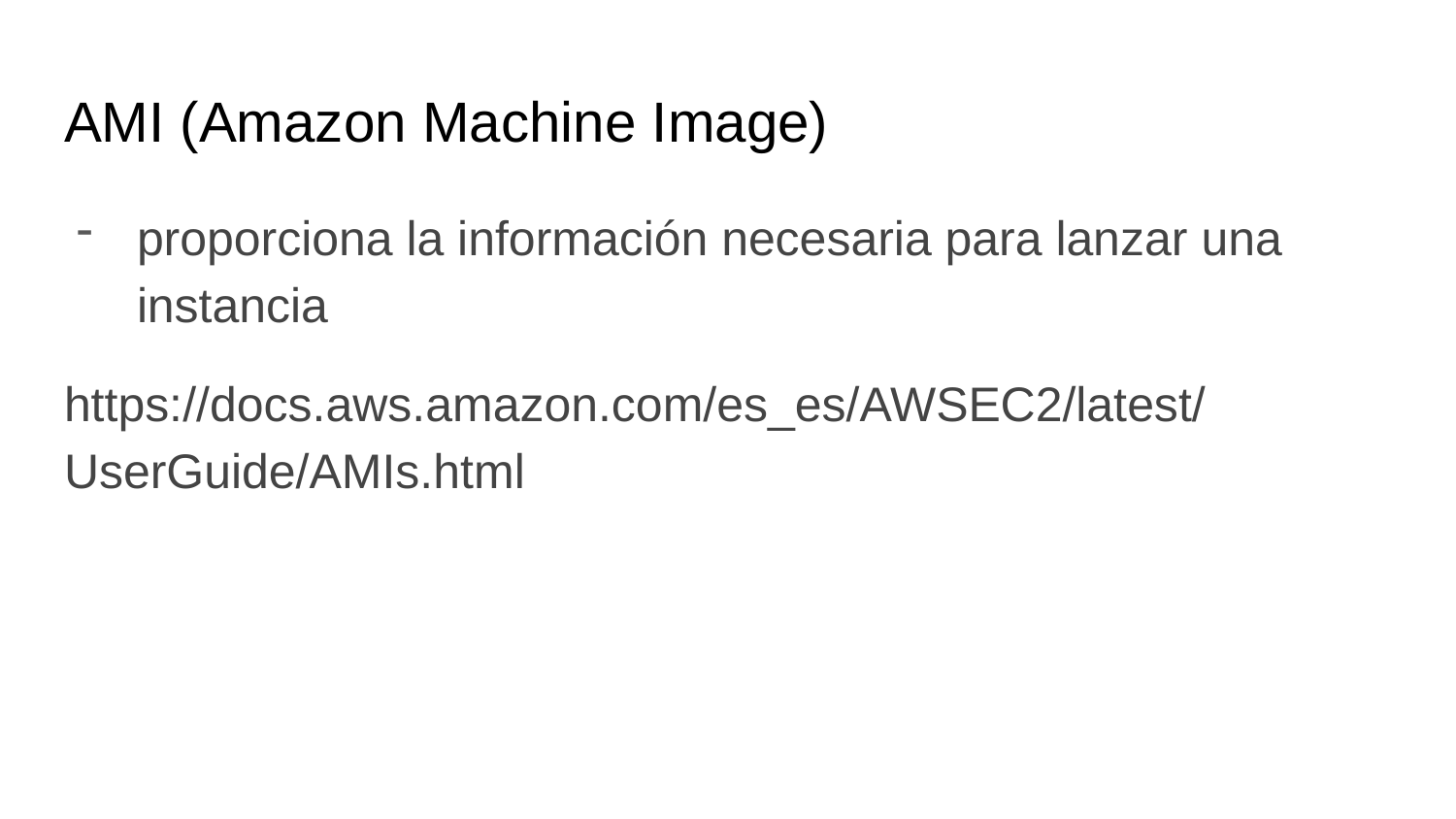

# AMI (Amazon Machine Image)
proporciona la información necesaria para lanzar una instancia
https://docs.aws.amazon.com/es_es/AWSEC2/latest/UserGuide/AMIs.html